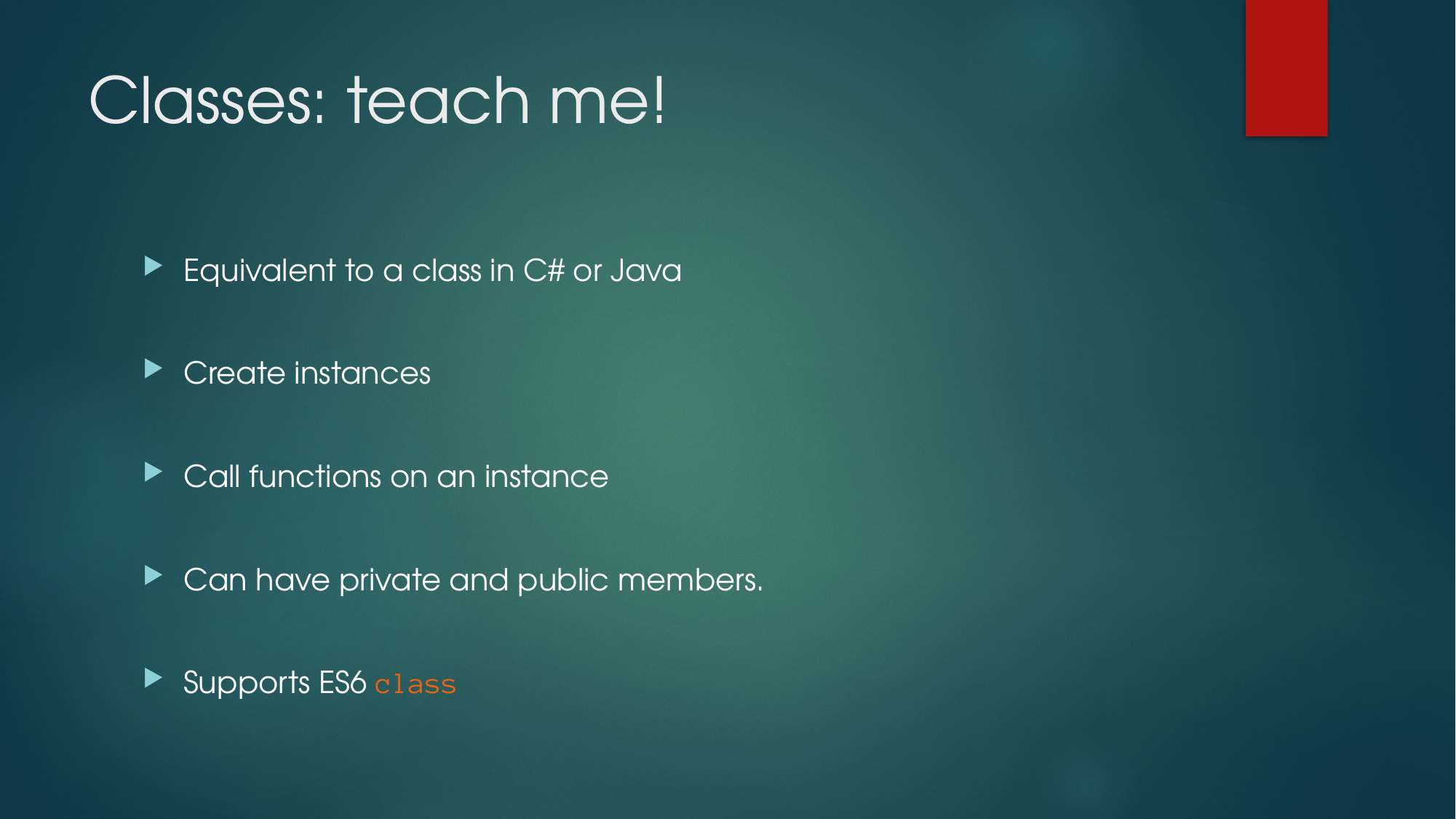

# Classes: teach me!
Equivalent to a class in C# or Java

Create instances

Call functions on an instance

Can have private and public members.

Supports ES6 class